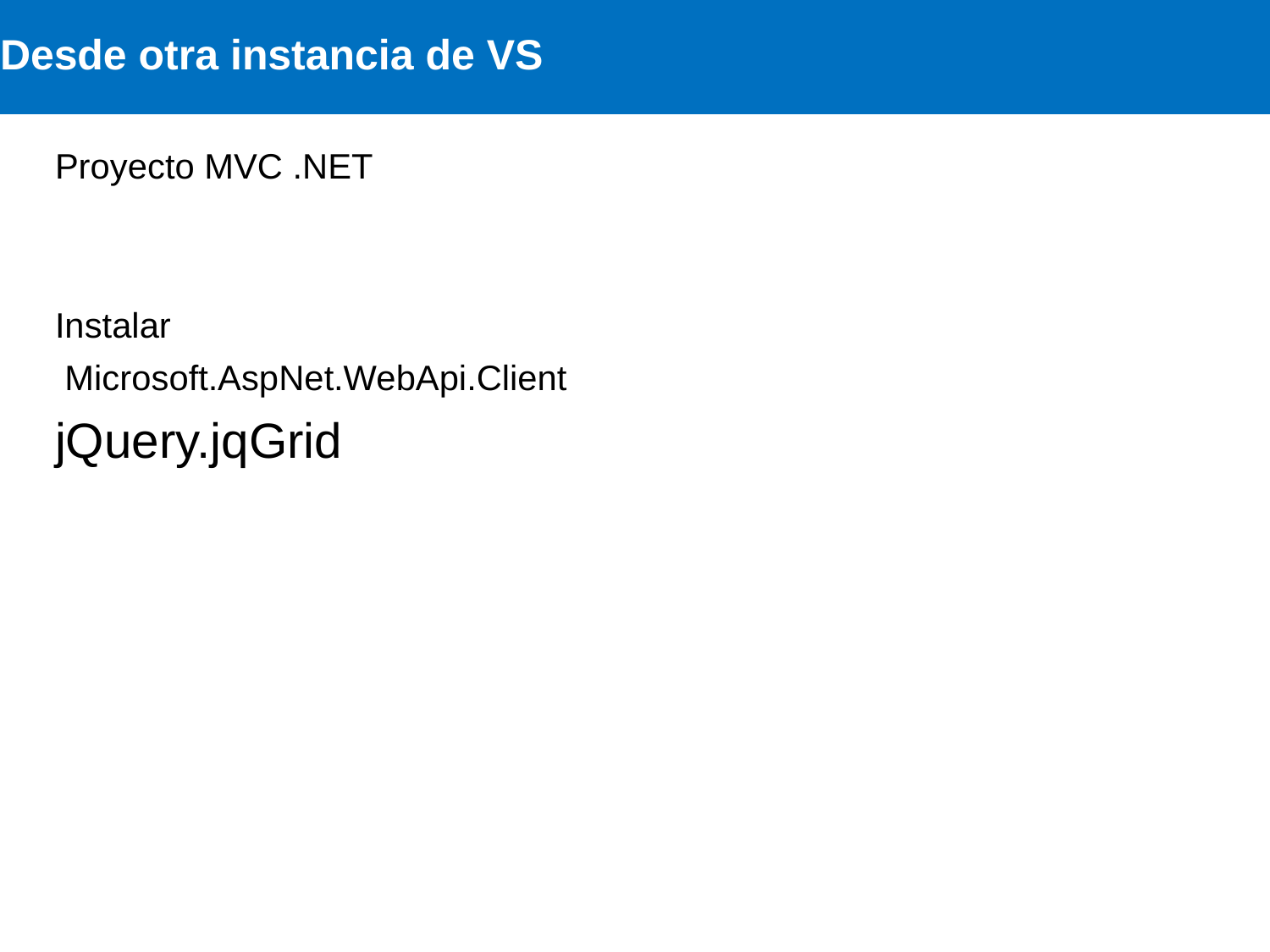

# Desde otra instancia de VS
Proyecto MVC .NET

Instalar
 Microsoft.AspNet.WebApi.Client
jQuery.jqGrid